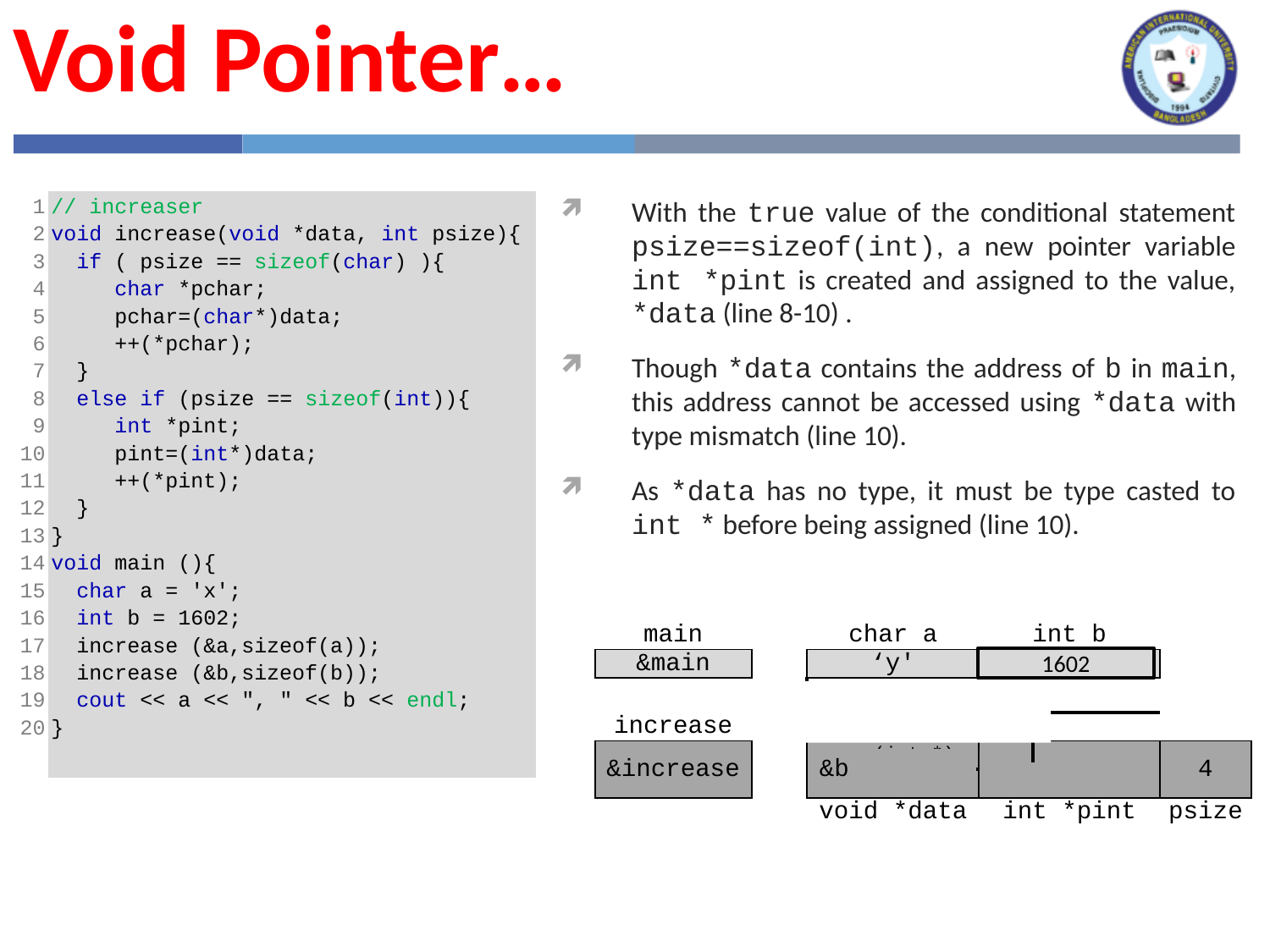

Void Pointer…
With the true value of the conditional statement psize==sizeof(int), a new pointer variable int *pint is created and assigned to the value, *data (line 8-10) .
Though *data contains the address of b in main, this address cannot be accessed using *data with type mismatch (line 10).
As *data has no type, it must be type casted to int * before being assigned (line 10).
| 1 2 3 4 5 6 7 8 9 10 11 12 13 14 15 16 17 18 19 20 | // increaser void increase(void \*data, int psize){ if ( psize == sizeof(char) ){ char \*pchar; pchar=(char\*)data; ++(\*pchar); } else if (psize == sizeof(int)){ int \*pint; pint=(int\*)data; ++(\*pint); } } void main (){ char a = 'x'; int b = 1602; increase (&a,sizeof(a)); increase (&b,sizeof(b)); cout << a << ", " << b << endl; } |
| --- | --- |
| main |  |  | char a |  |  |  | int b |  |  |  |  |
| --- | --- | --- | --- | --- | --- | --- | --- | --- | --- | --- | --- |
| &main |  |  | ‘y' |  |  |  | 1602 |  |  |  |  |
|  |  |  |  |  |  |  |  |  |  |  |  |
|  |  |  |  |  |  |  |  |  |  |  |  |
| increase |  |  |  |  |  |  |  |  |  |  |  |
| &increase |  |  | &b |  | (int \*) |  |  |  |  |  | 4 |
|  |  |  |  |  |  |  |  |  |  |  |  |
|  |  |  |  |  |  |  |  |  |  |  |  |
|  |  |  |  |  |  |  |  |  |  |  |  |
|  |  |  | void \*data |  |  |  | int \*pint |  |  |  | psize |
1602